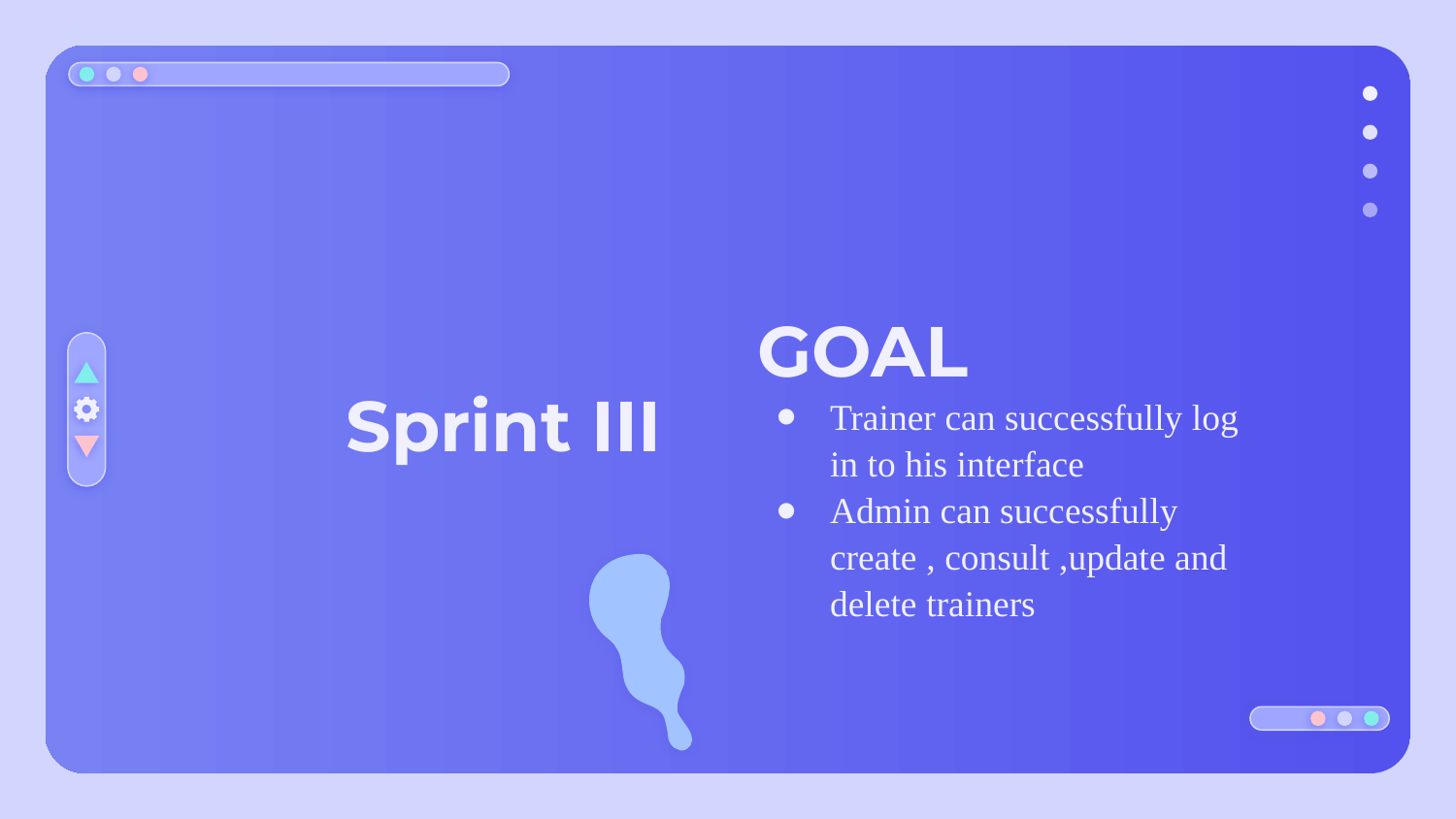

GOAL
Trainer can successfully log in to his interface
Admin can successfully create , consult ,update and delete trainers

# Sprint III